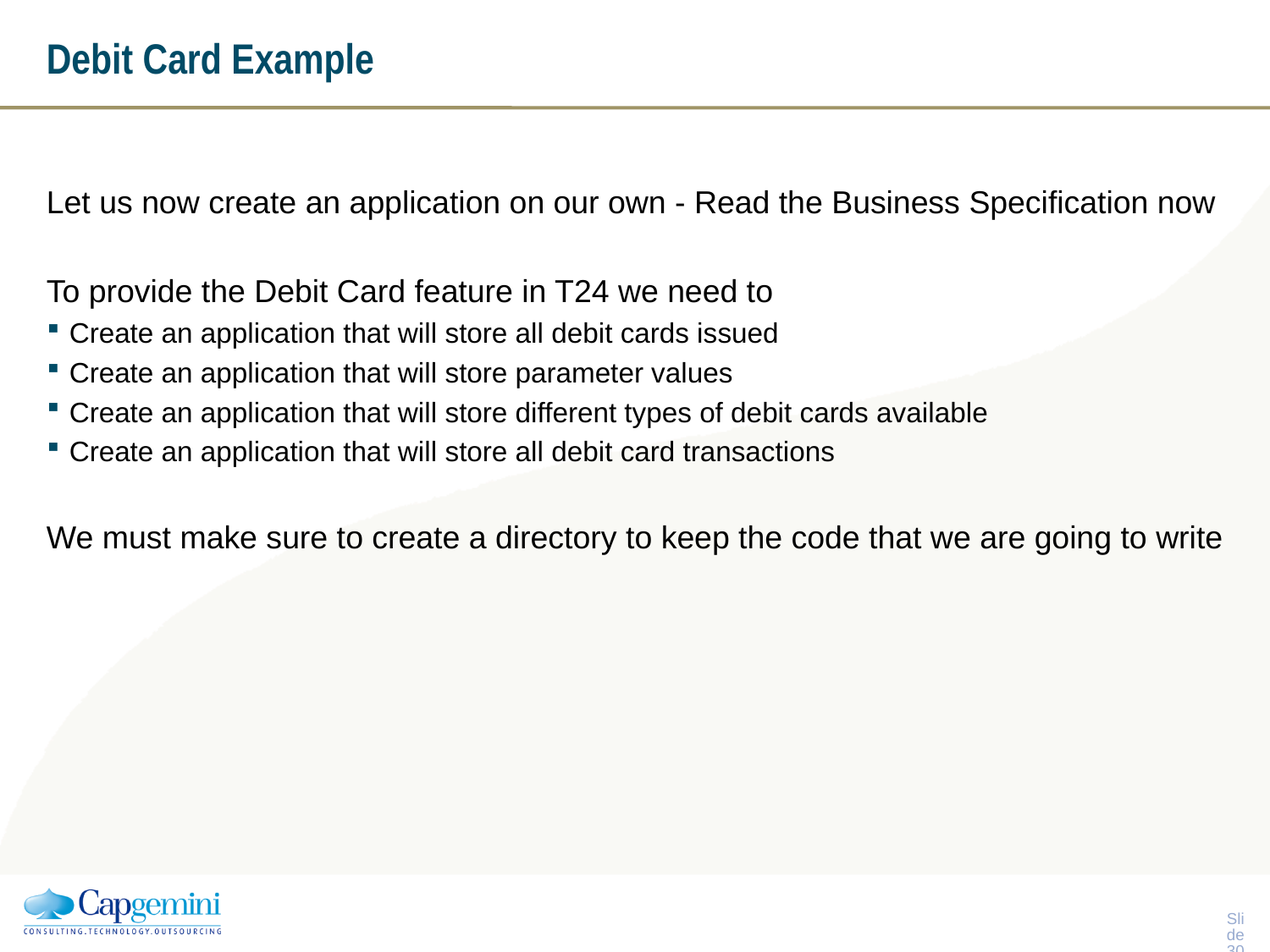

# Debit Card Example
Let us now create an application on our own - Read the Business Specification now

To provide the Debit Card feature in T24 we need to
Create an application that will store all debit cards issued
Create an application that will store parameter values
Create an application that will store different types of debit cards available
Create an application that will store all debit card transactions

We must make sure to create a directory to keep the code that we are going to write

Slide 30